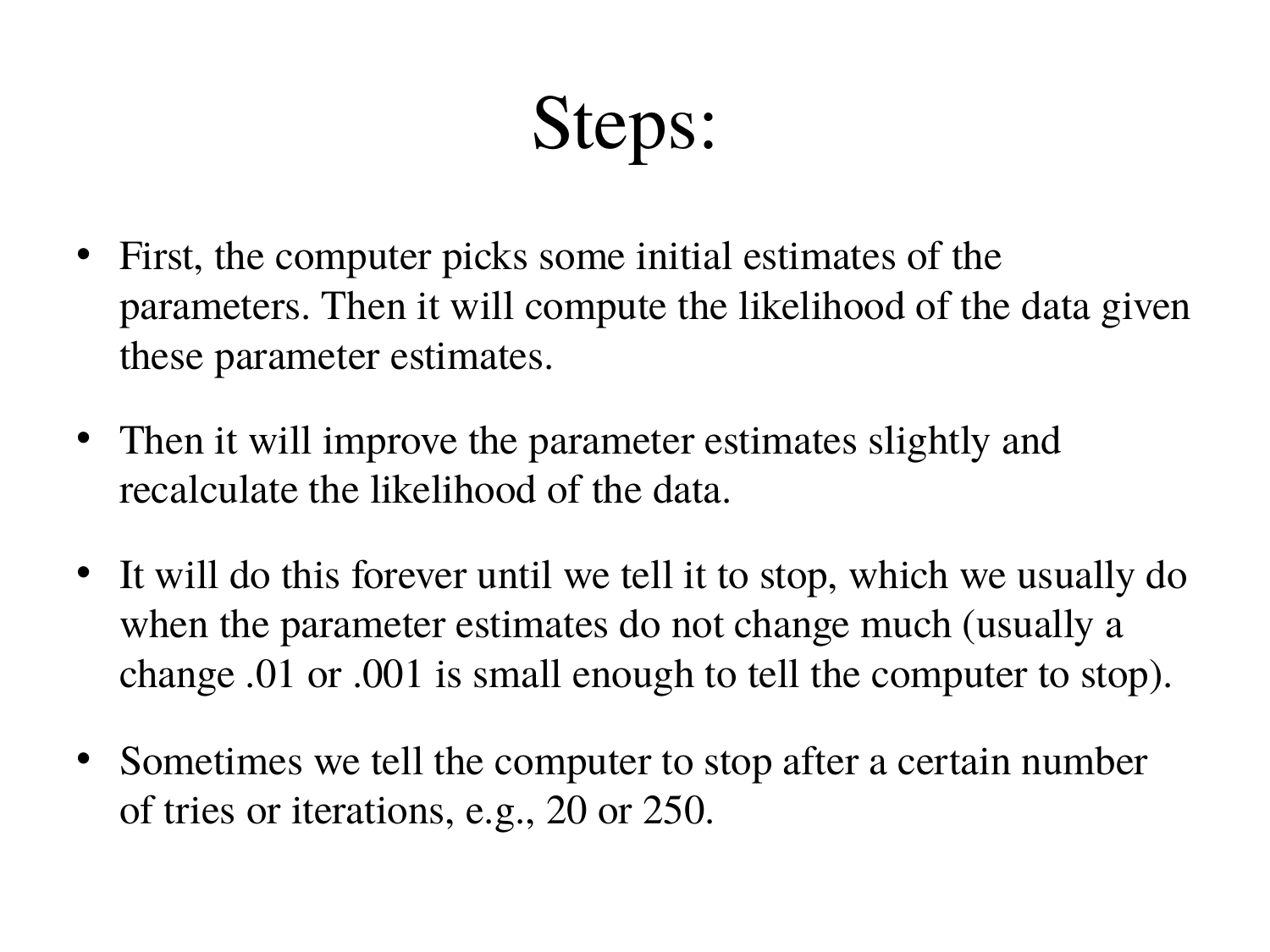

# Steps:
First, the computer picks some initial estimates of the parameters. Then it will compute the likelihood of the data given these parameter estimates.

Then it will improve the parameter estimates slightly and recalculate the likelihood of the data.

It will do this forever until we tell it to stop, which we usually do when the parameter estimates do not change much (usually a change .01 or .001 is small enough to tell the computer to stop).

Sometimes we tell the computer to stop after a certain number of tries or iterations, e.g., 20 or 250.